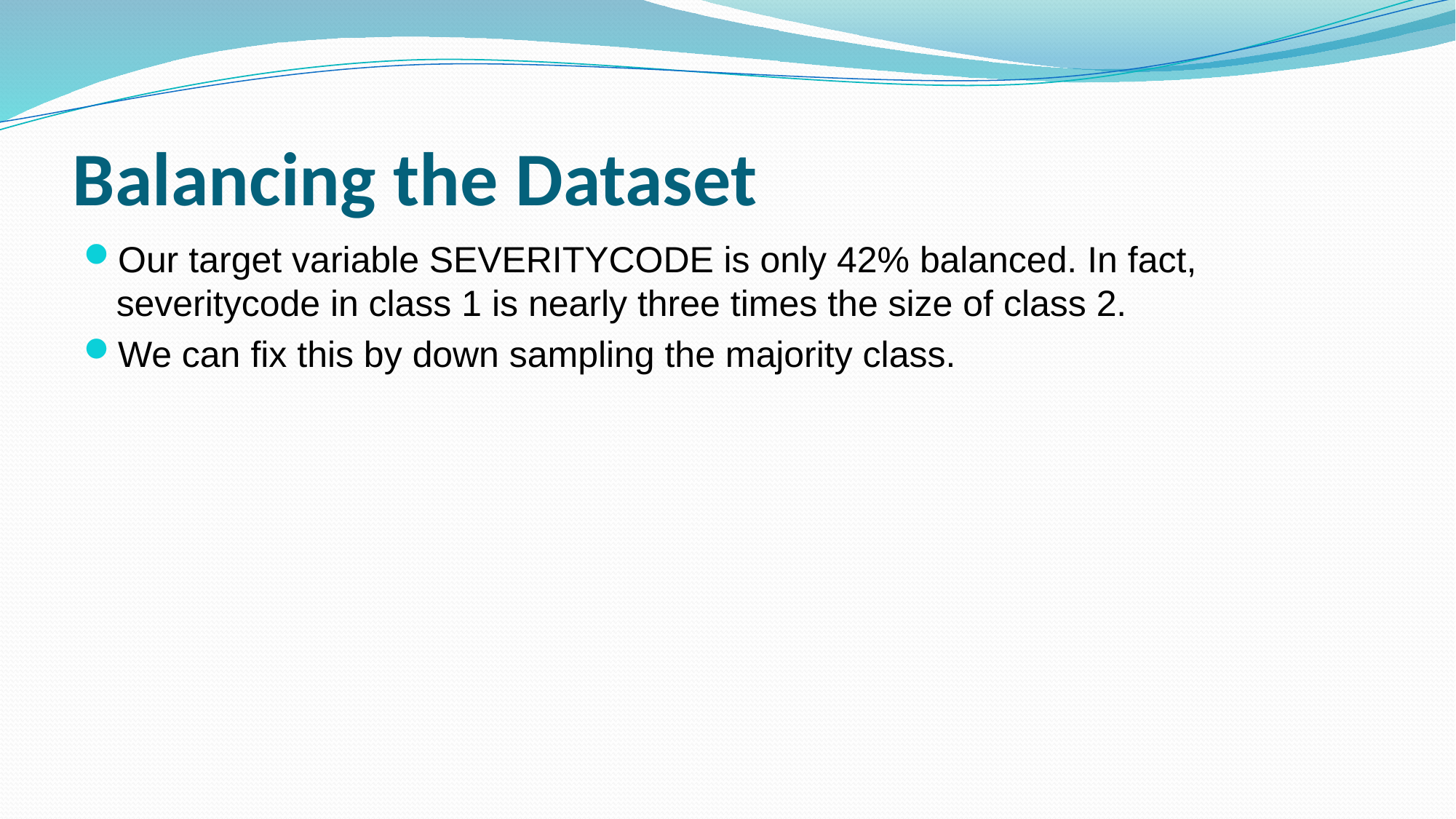

# Balancing the Dataset
Our target variable SEVERITYCODE is only 42% balanced. In fact, severitycode in class 1 is nearly three times the size of class 2.
We can fix this by down sampling the majority class.